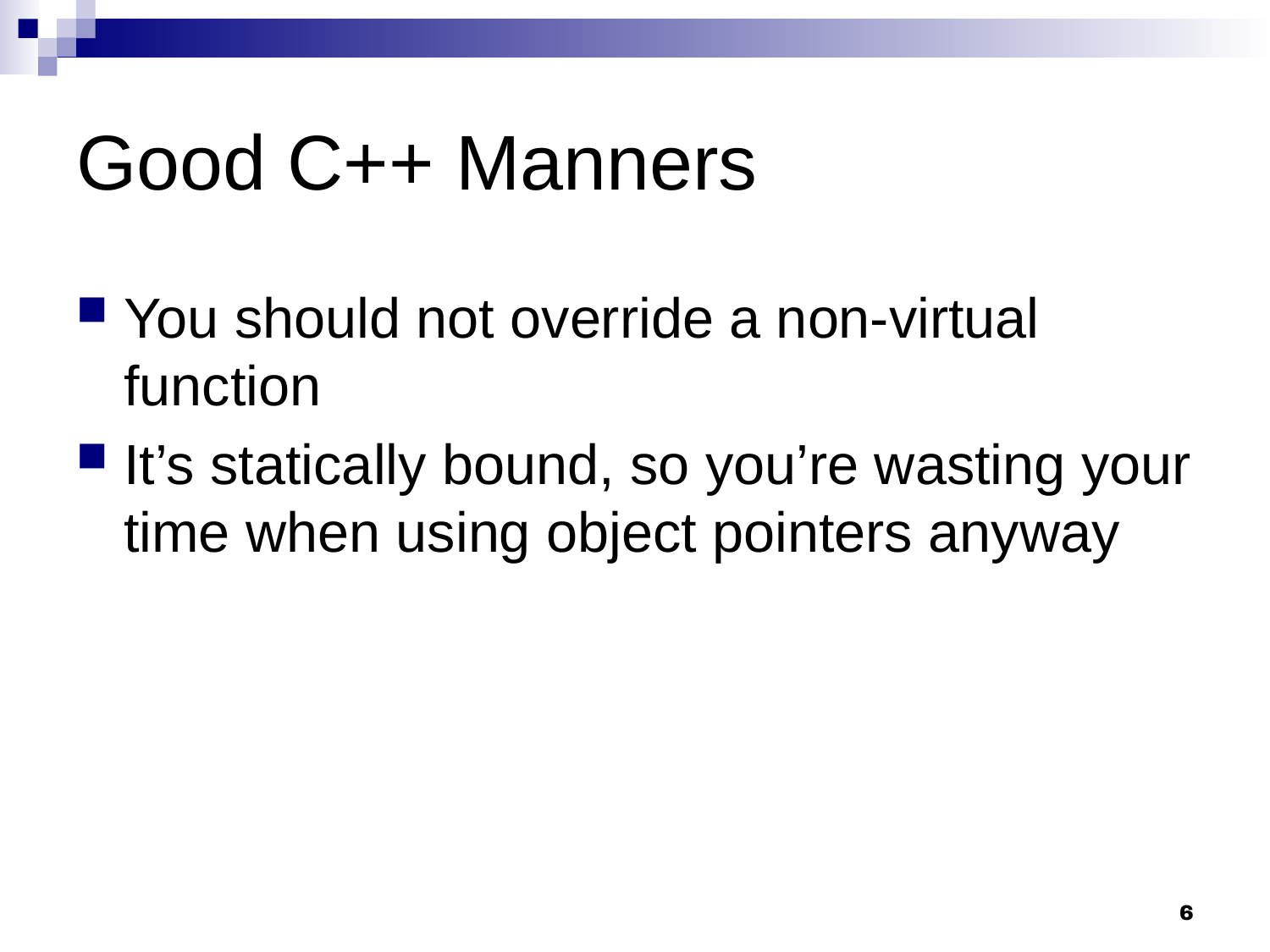

# Good C++ Manners
You should not override a non-virtual function
It’s statically bound, so you’re wasting your time when using object pointers anyway
6